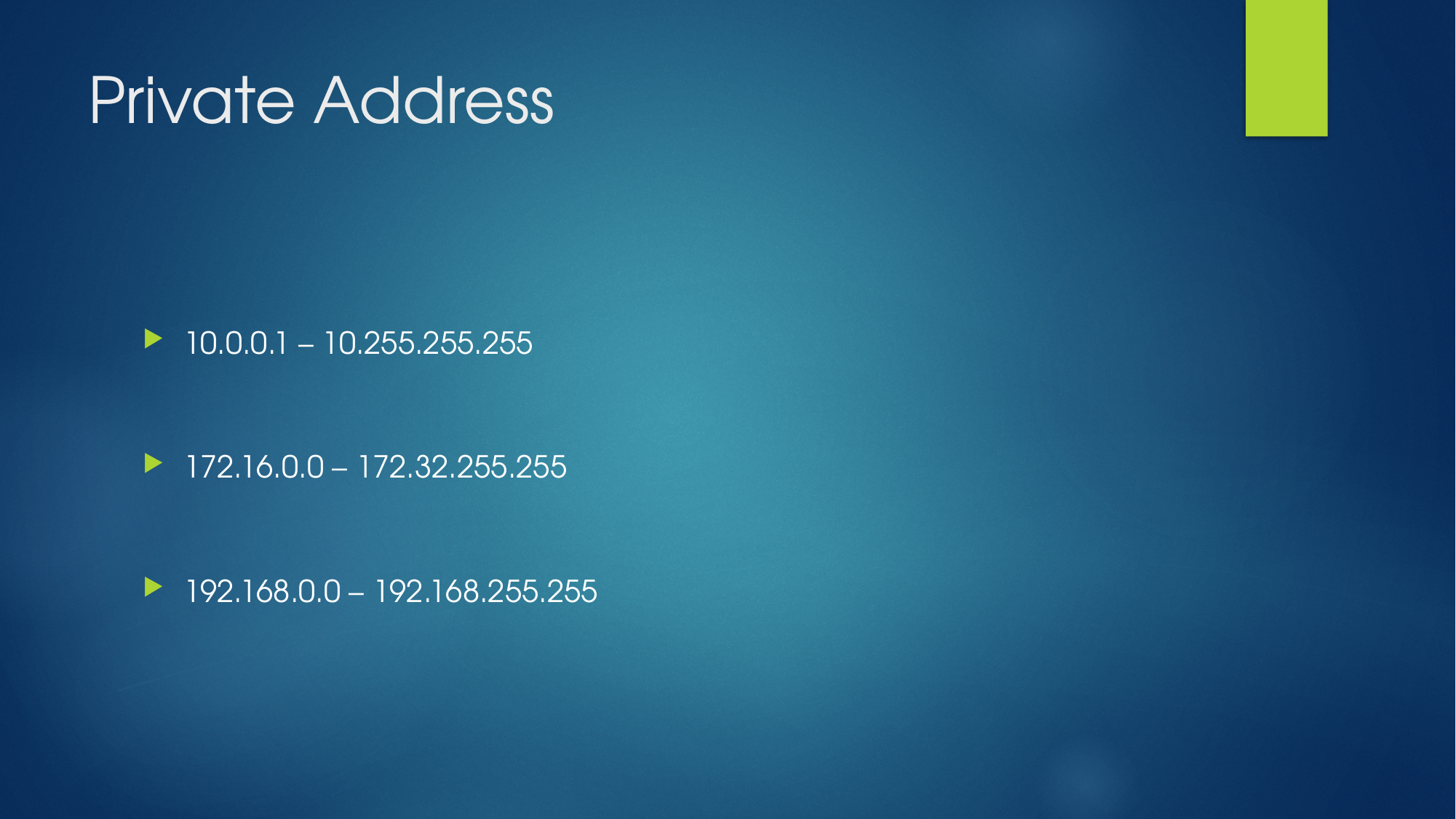

# Private Address
10.0.0.1 – 10.255.255.255
172.16.0.0 – 172.32.255.255
192.168.0.0 – 192.168.255.255